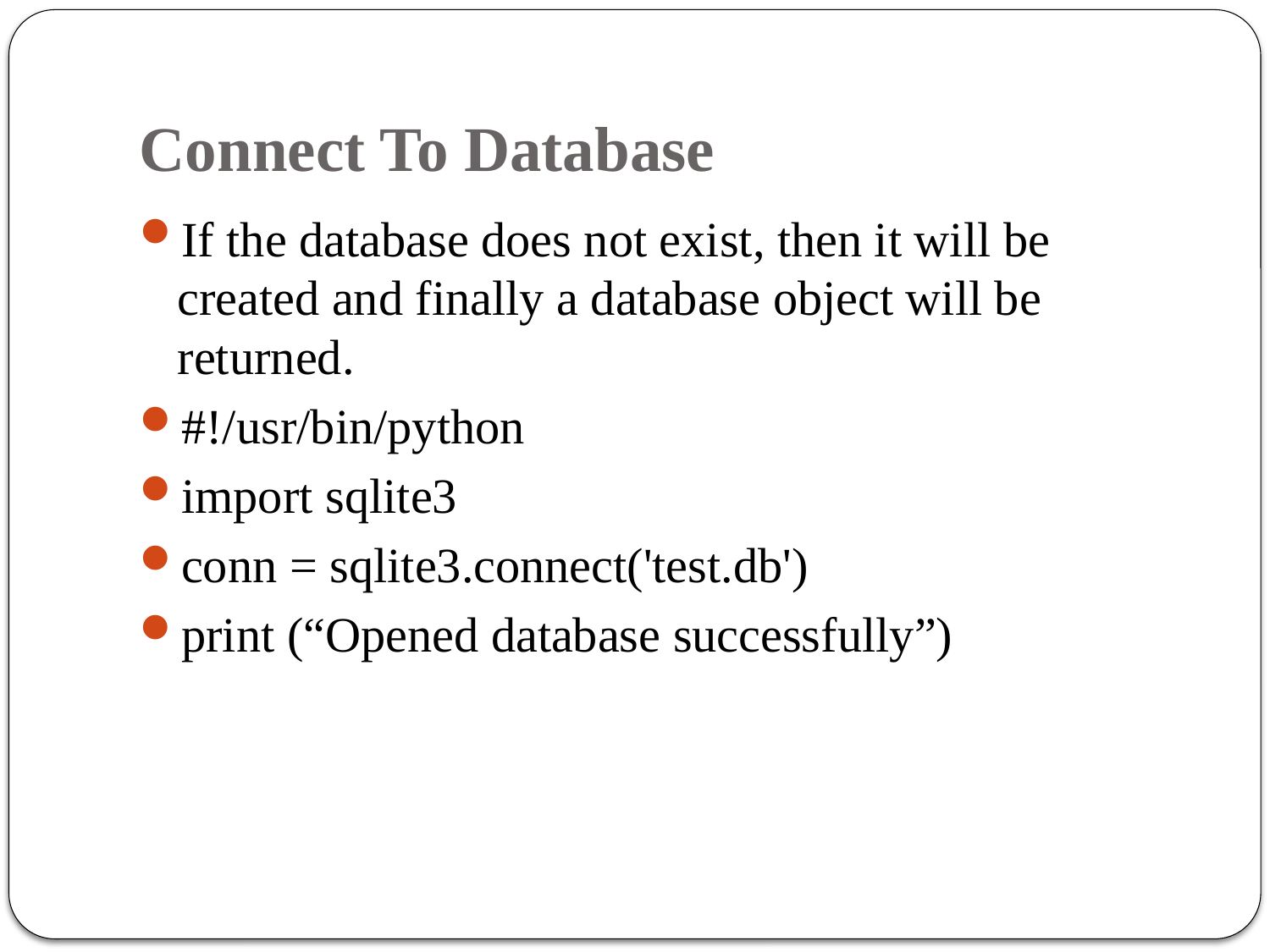

# Connect To Database
If the database does not exist, then it will be created and finally a database object will be returned.
#!/usr/bin/python
import sqlite3
conn = sqlite3.connect('test.db')
print (“Opened database successfully”)